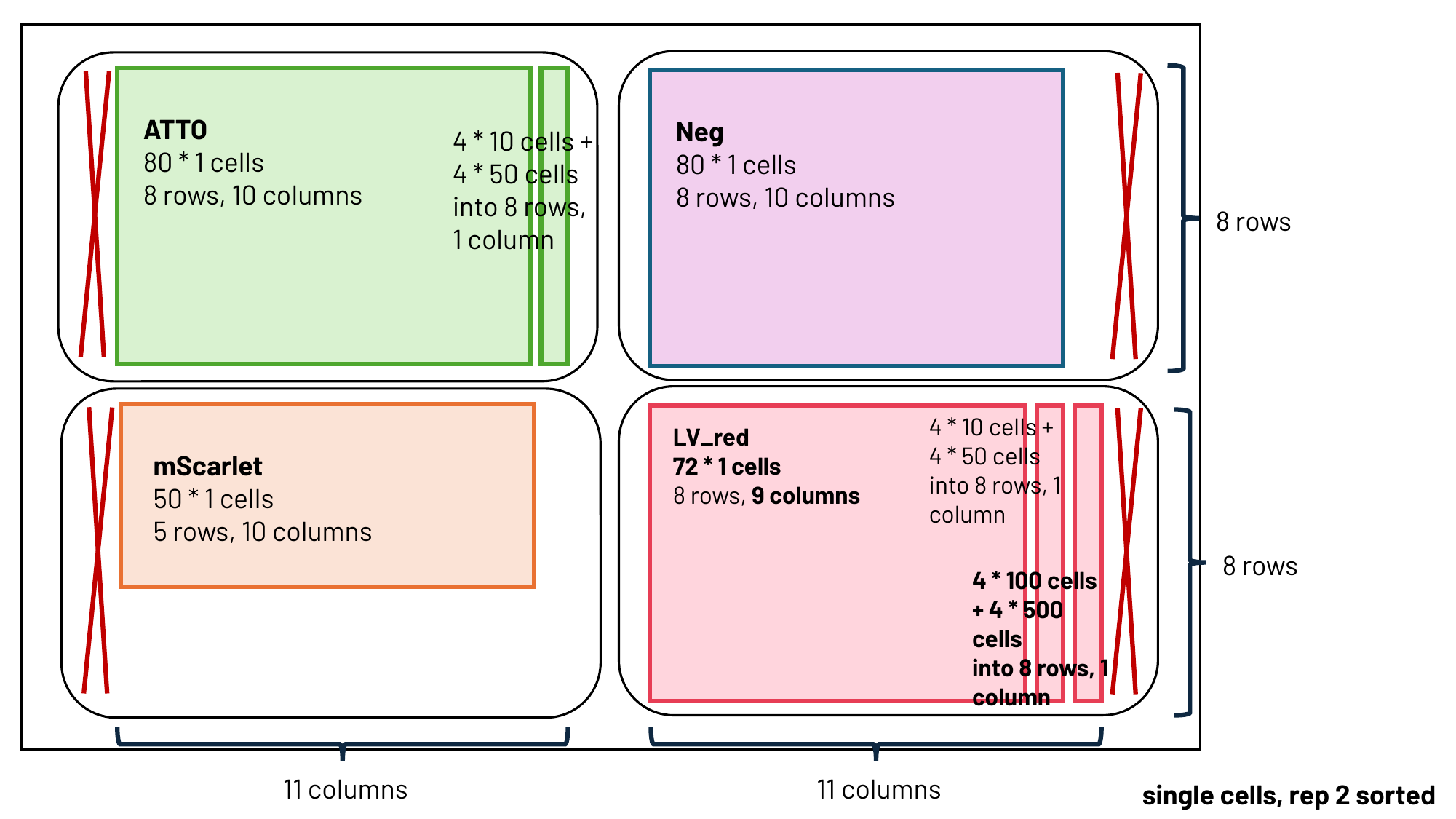

ATTO
80 * 1 cells
8 rows, 10 columns
Neg
80 * 1 cells
8 rows, 10 columns
4 * 10 cells + 4 * 50 cells
into 8 rows, 1 column
8 rows

4 * 10 cells + 4 * 50 cells
into 8 rows, 1 column

LV_red
72 * 1 cells
8 rows, 9 columns
mScarlet
50 * 1 cells
5 rows, 10 columns

8 rows
4 * 100 cells + 4 * 500 cells
into 8 rows, 1 column
11 columns
11 columns
single cells, rep 2 sorted